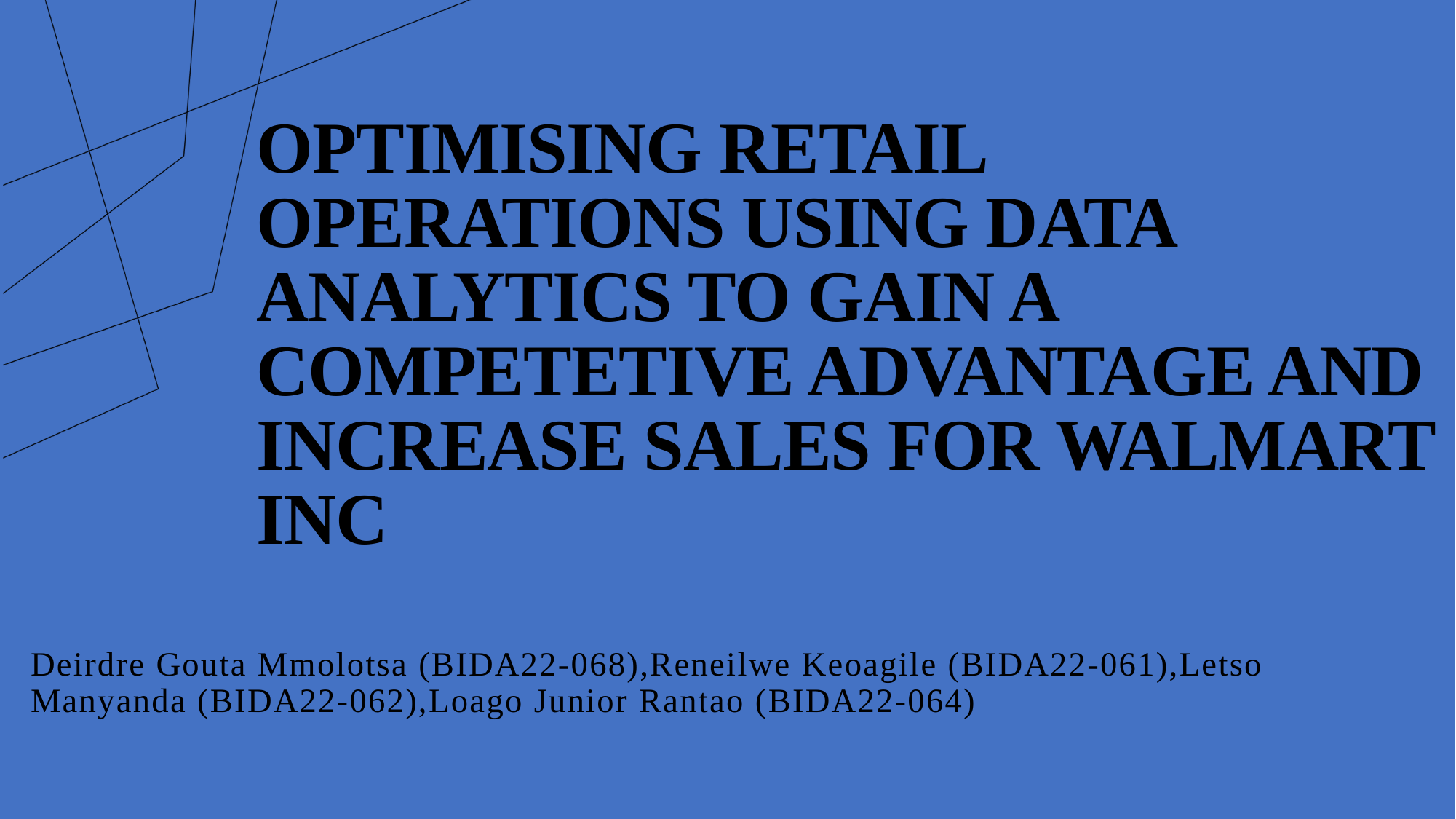

OPTIMISING RETAIL OPERATIONS USING DATA ANALYTICS TO GAIN A COMPETETIVE ADVANTAGE AND INCREASE SALES FOR WALMART INC
# Deirdre Gouta Mmolotsa (BIDA22-068),Reneilwe Keoagile (BIDA22-061),Letso Manyanda (BIDA22-062),Loago Junior Rantao (BIDA22-064)